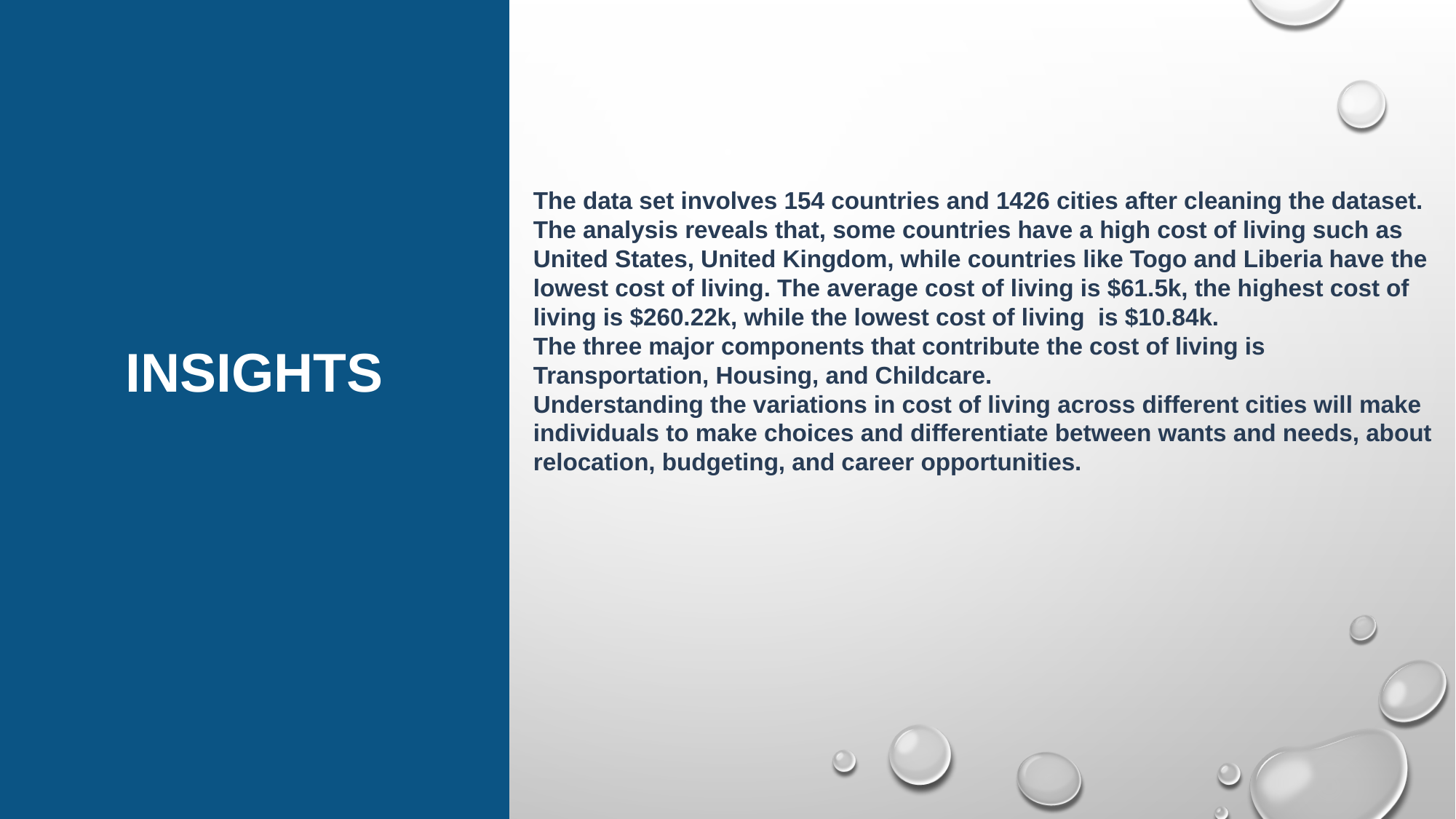

The data set involves 154 countries and 1426 cities after cleaning the dataset.
The analysis reveals that, some countries have a high cost of living such as United States, United Kingdom, while countries like Togo and Liberia have the lowest cost of living. The average cost of living is $61.5k, the highest cost of living is $260.22k, while the lowest cost of living  is $10.84k.
The three major components that contribute the cost of living is Transportation, Housing, and Childcare.
Understanding the variations in cost of living across different cities will make individuals to make choices and differentiate between wants and needs, about relocation, budgeting, and career opportunities.
INSIGHTS